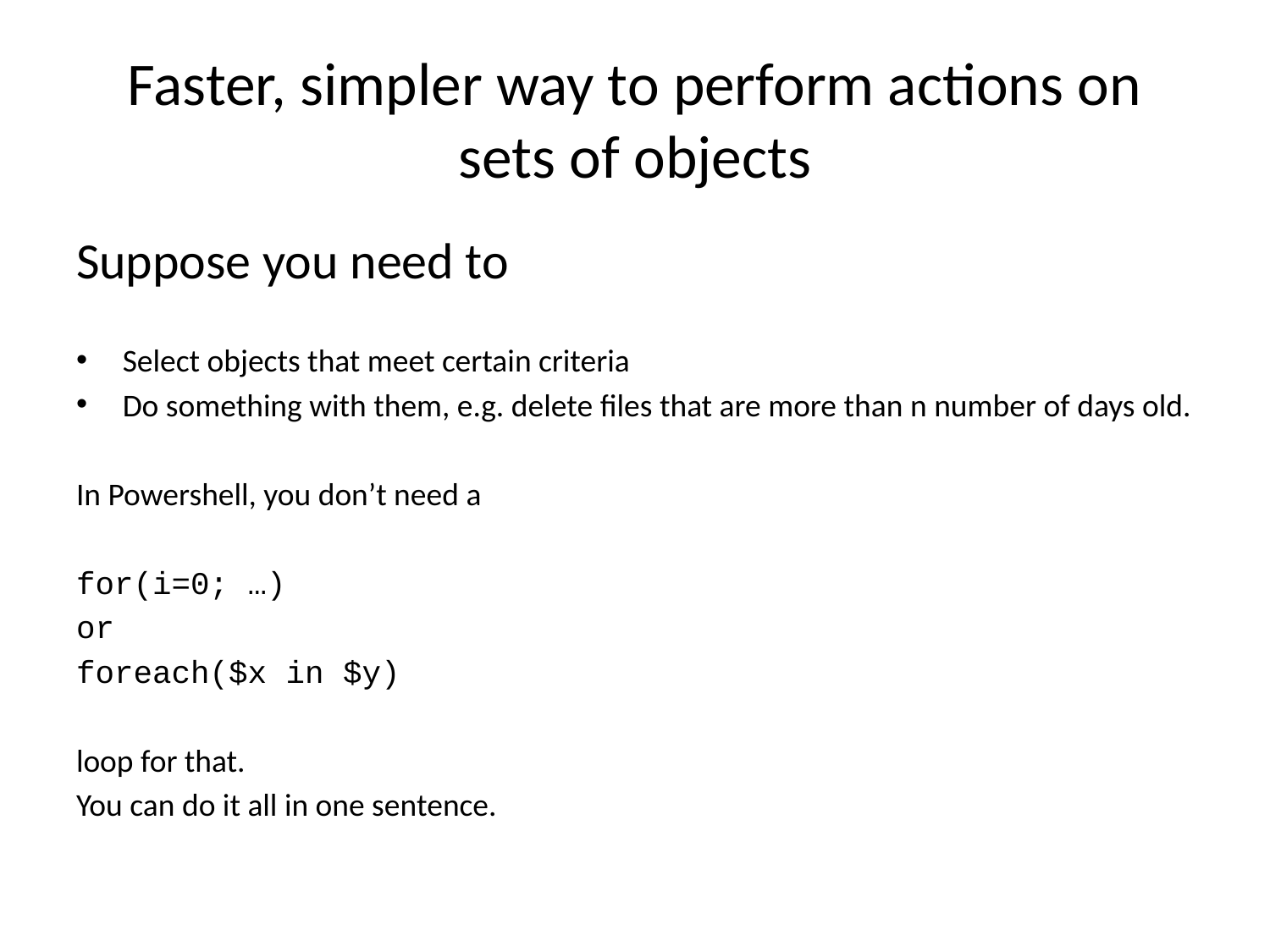

# Faster, simpler way to perform actions on sets of objects
Suppose you need to

Select objects that meet certain criteria
Do something with them, e.g. delete files that are more than n number of days old.

In Powershell, you don’t need a

for(i=0; …)
or
foreach($x in $y)

loop for that.
You can do it all in one sentence.